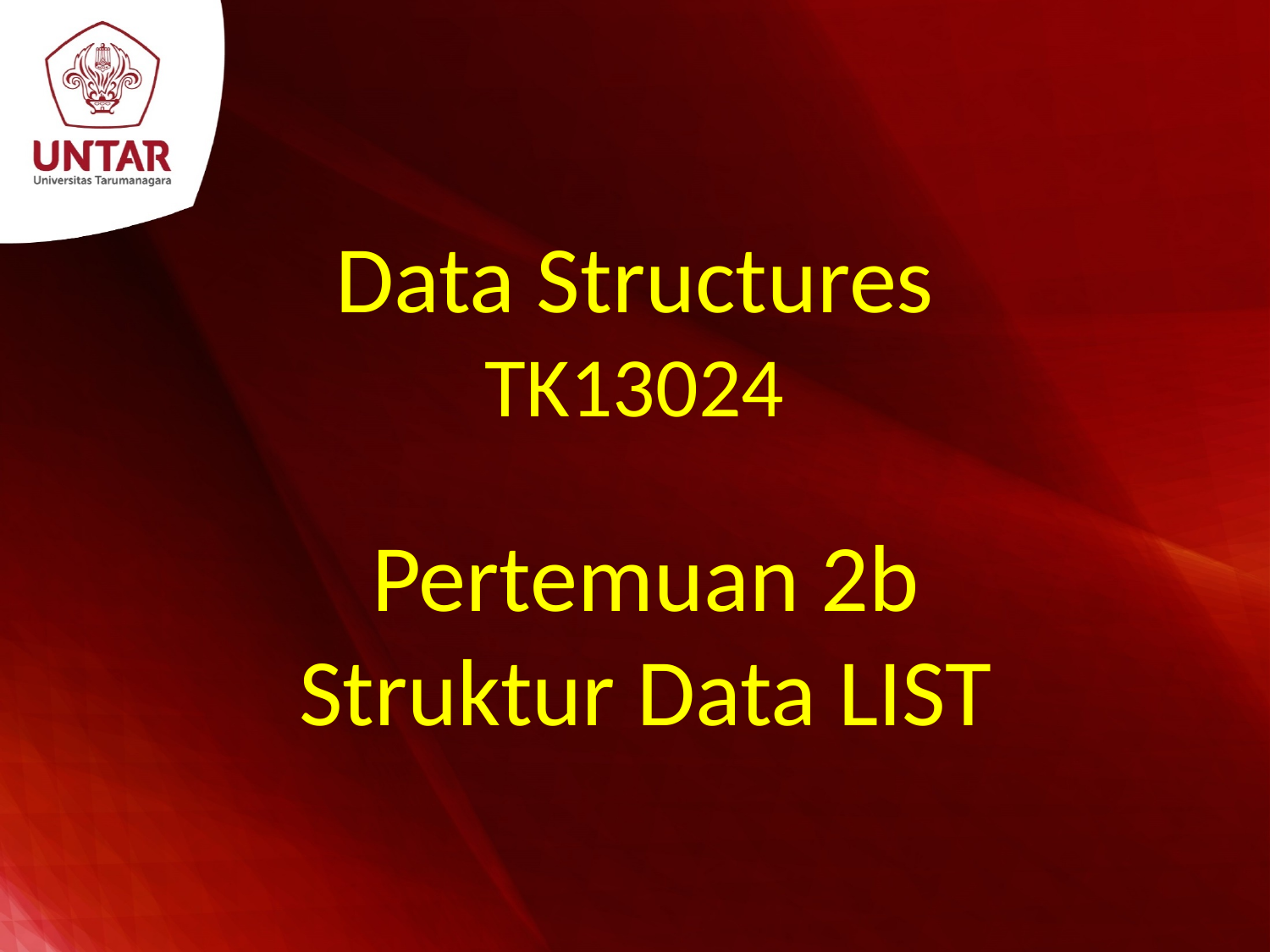

Data Structures
TK13024
# Pertemuan 2b Struktur Data LIST